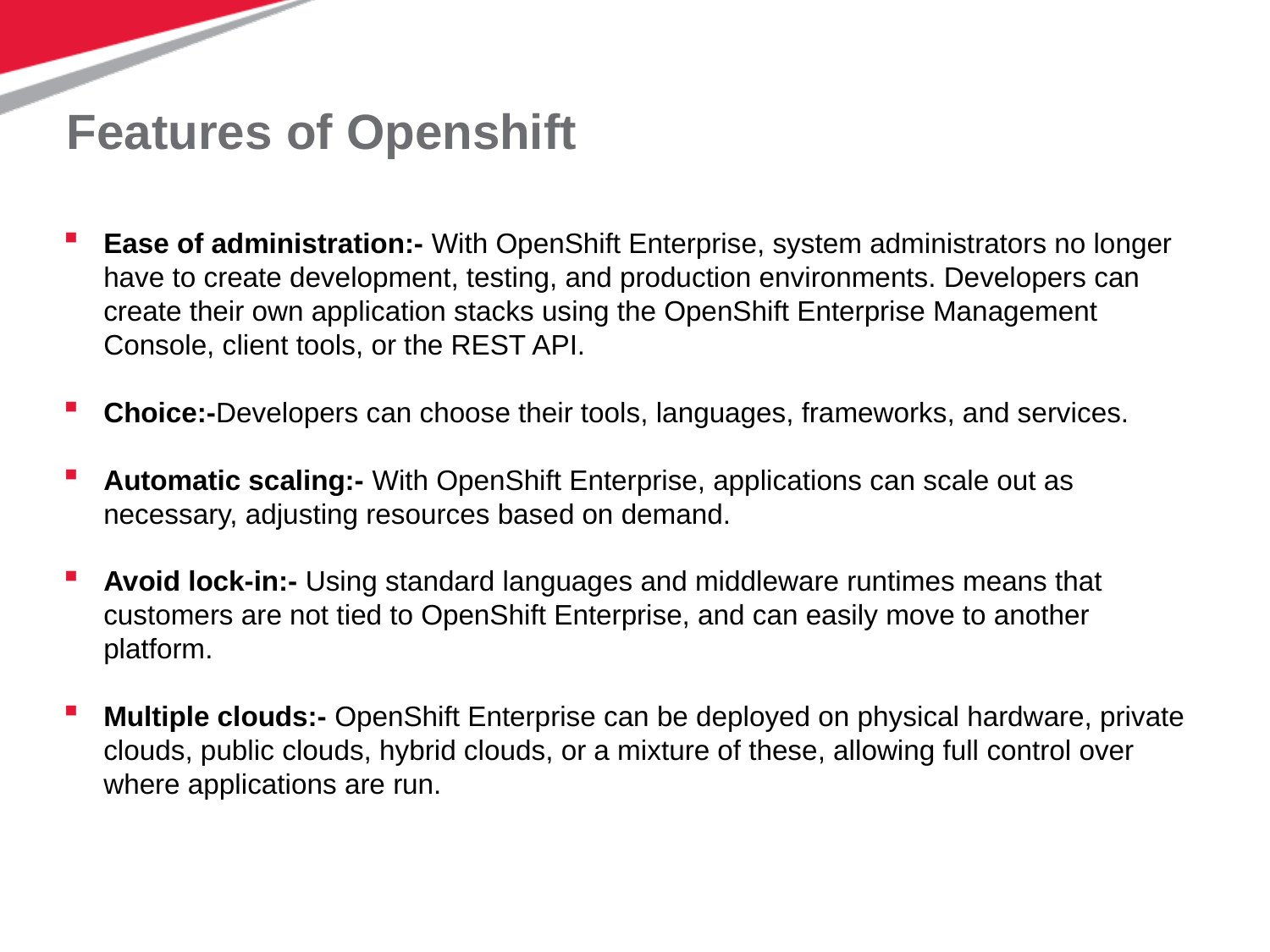

# Features of Openshift
Ease of administration:- With OpenShift Enterprise, system administrators no longer have to create development, testing, and production environments. Developers can create their own application stacks using the OpenShift Enterprise Management Console, client tools, or the REST API.

Choice:-Developers can choose their tools, languages, frameworks, and services.

Automatic scaling:- With OpenShift Enterprise, applications can scale out as necessary, adjusting resources based on demand.

Avoid lock-in:- Using standard languages and middleware runtimes means that customers are not tied to OpenShift Enterprise, and can easily move to another platform.

Multiple clouds:- OpenShift Enterprise can be deployed on physical hardware, private clouds, public clouds, hybrid clouds, or a mixture of these, allowing full control over where applications are run.